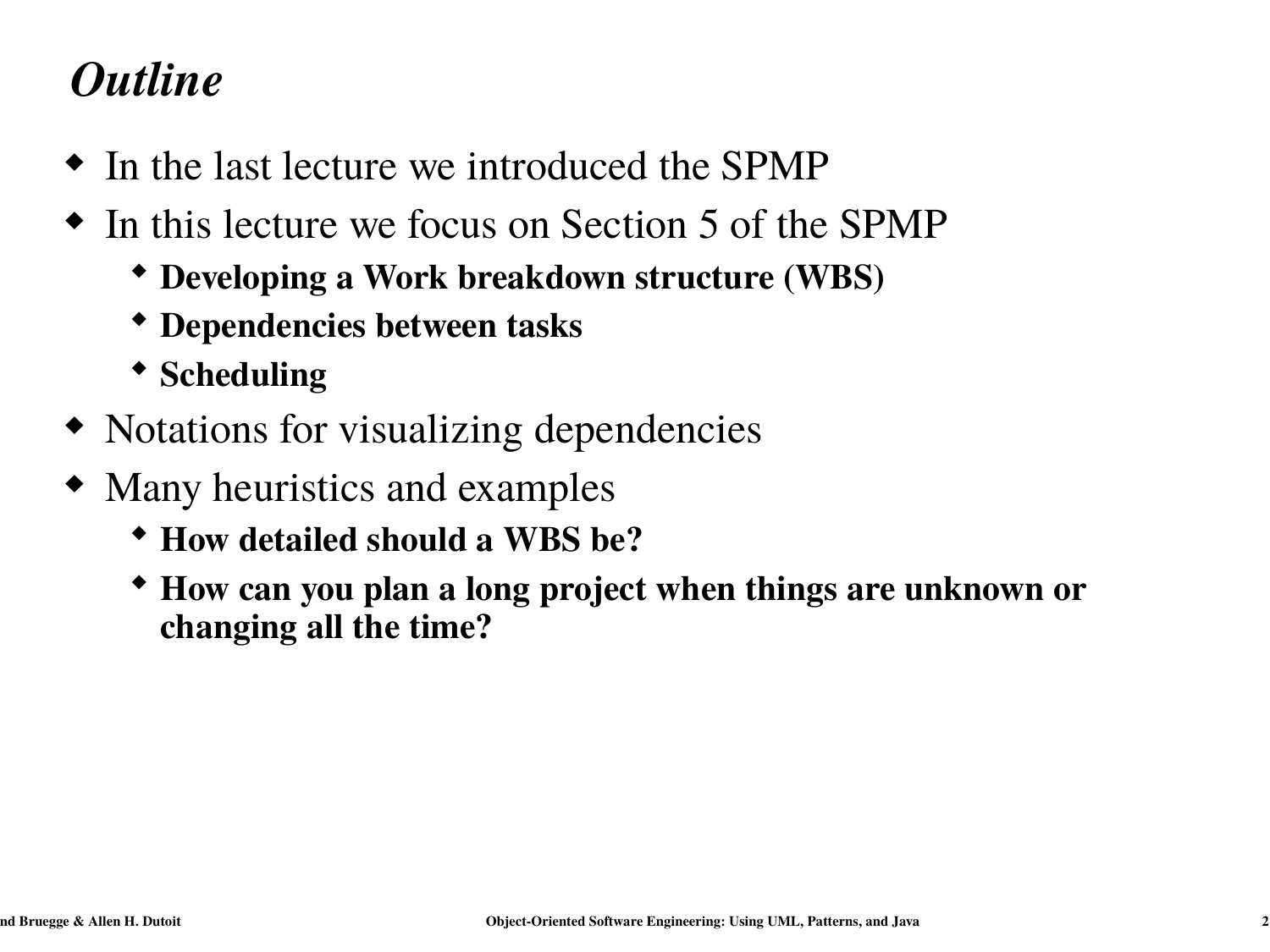

# Outline
In the last lecture we introduced the SPMP
In this lecture we focus on Section 5 of the SPMP
Developing a Work breakdown structure (WBS)
Dependencies between tasks
Scheduling
Notations for visualizing dependencies
Many heuristics and examples
How detailed should a WBS be?
How can you plan a long project when things are unknown or changing all the time?